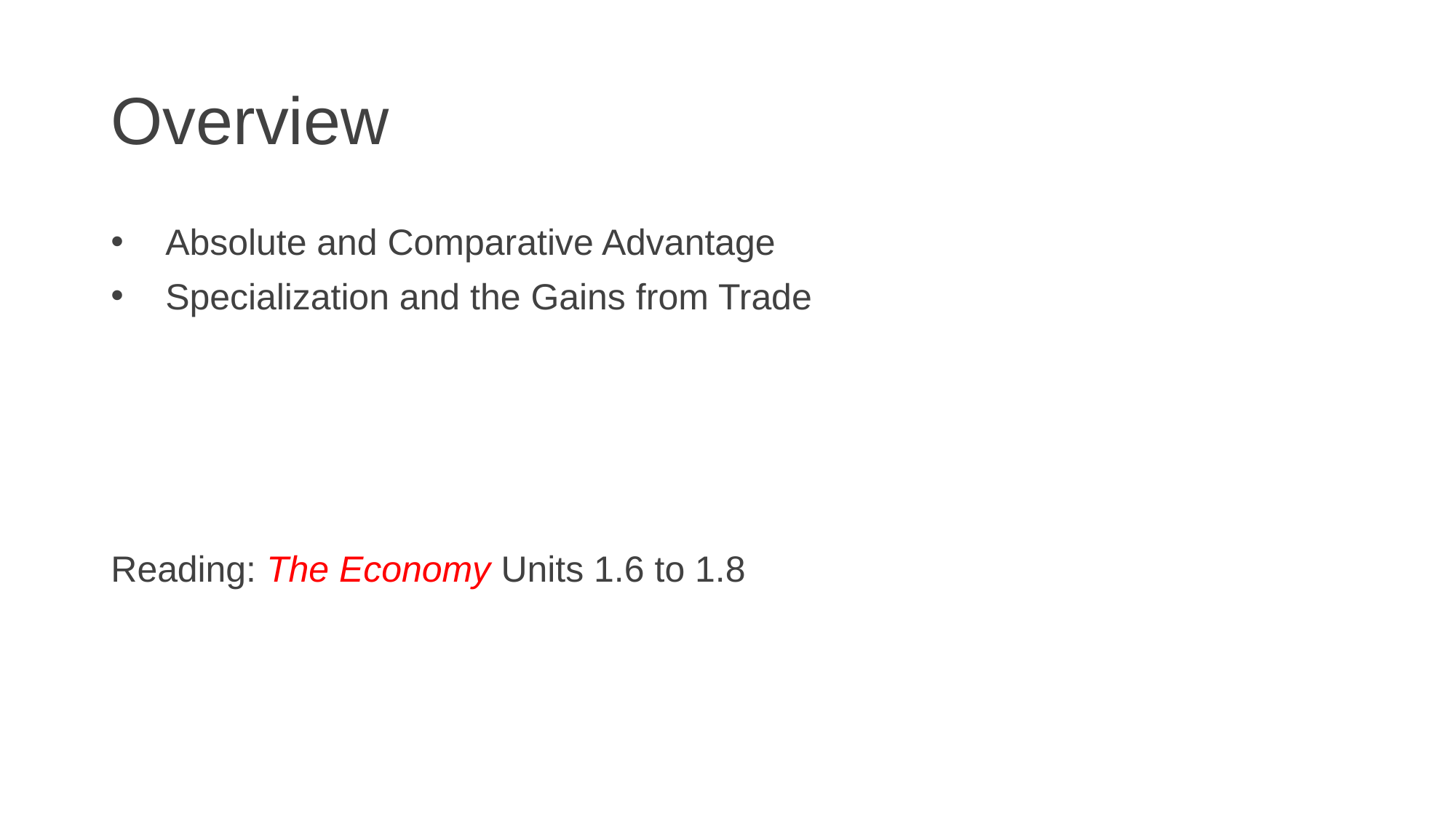

# Overview
Absolute and Comparative Advantage
Specialization and the Gains from Trade

Reading: The Economy Units 1.6 to 1.8